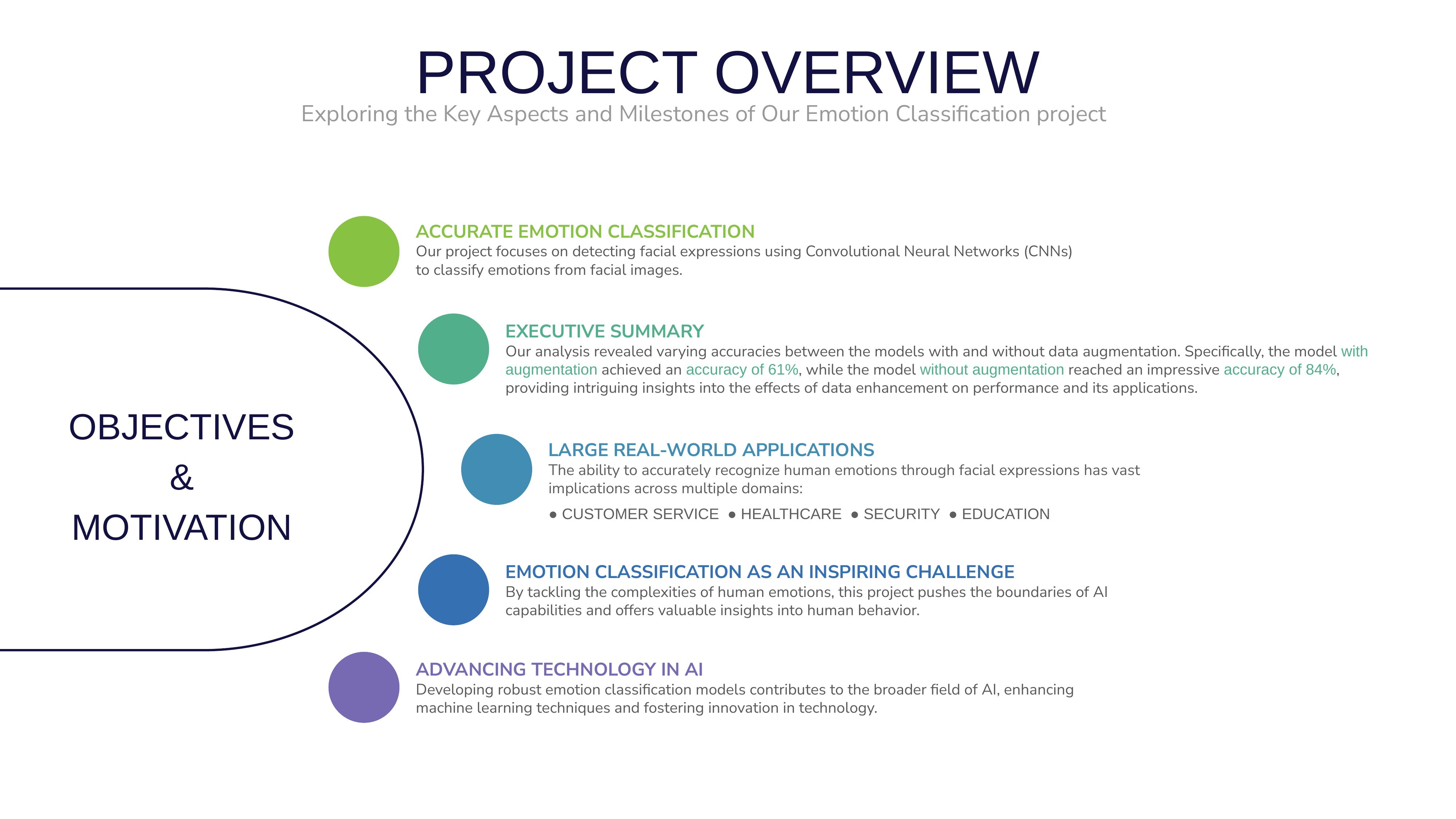

PROJECT OVERVIEW
Exploring the Key Aspects and Milestones of Our Emotion Classification project

ACCURATE EMOTION CLASSIFICATION
Our project focuses on detecting facial expressions using Convolutional Neural Networks (CNNs) to classify emotions from facial images.

EXECUTIVE SUMMARY
Our analysis revealed varying accuracies between the models with and without data augmentation. Specifically, the model with augmentation achieved an accuracy of 61%, while the model without augmentation reached an impressive accuracy of 84%, providing intriguing insights into the effects of data enhancement on performance and its applications.

OBJECTIVES
&
MOTIVATION

LARGE REAL-WORLD APPLICATIONS
The ability to accurately recognize human emotions through facial expressions has vast implications across multiple domains:
● CUSTOMER SERVICE  ● HEALTHCARE  ● SECURITY  ● EDUCATION

EMOTION CLASSIFICATION AS AN INSPIRING CHALLENGE
By tackling the complexities of human emotions, this project pushes the boundaries of AI capabilities and offers valuable insights into human behavior.

ADVANCING TECHNOLOGY IN AI
Developing robust emotion classification models contributes to the broader field of AI, enhancing machine learning techniques and fostering innovation in technology.